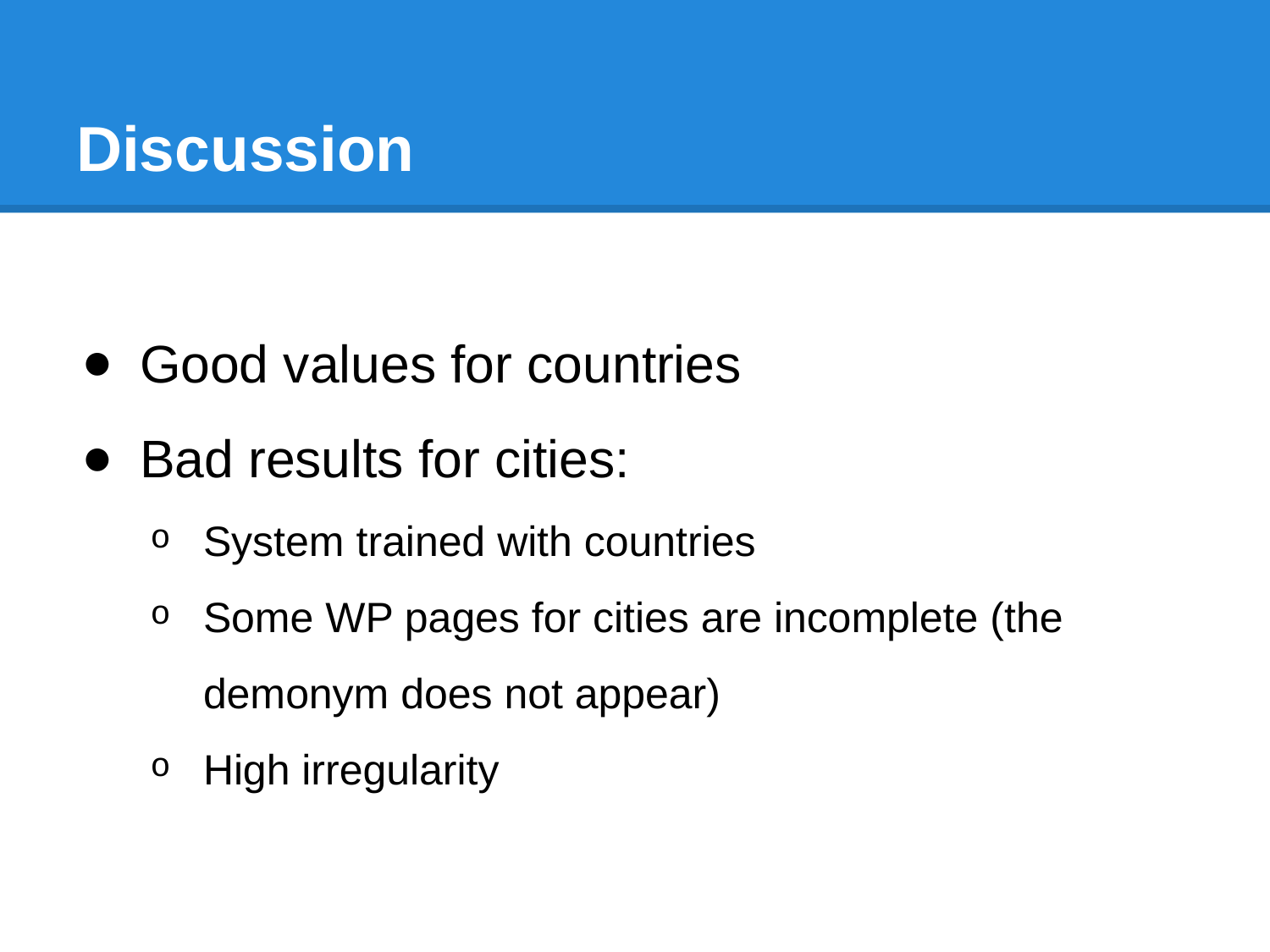

# Discussion
Good values for countries
Bad results for cities:
System trained with countries
Some WP pages for cities are incomplete (the demonym does not appear)
High irregularity